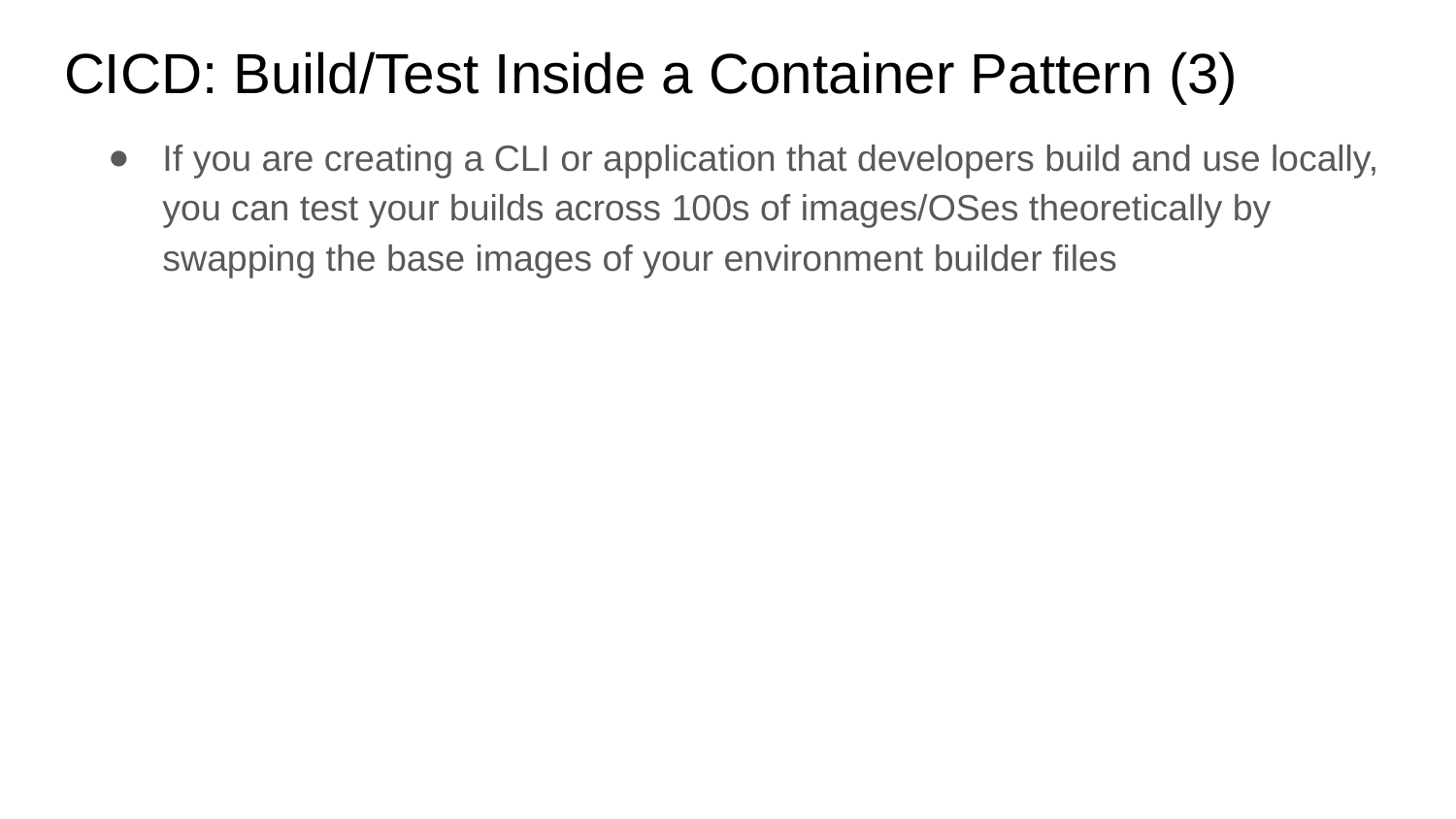

# CICD: Build/Test Inside a Container Pattern (3)
If you are creating a CLI or application that developers build and use locally, you can test your builds across 100s of images/OSes theoretically by swapping the base images of your environment builder files